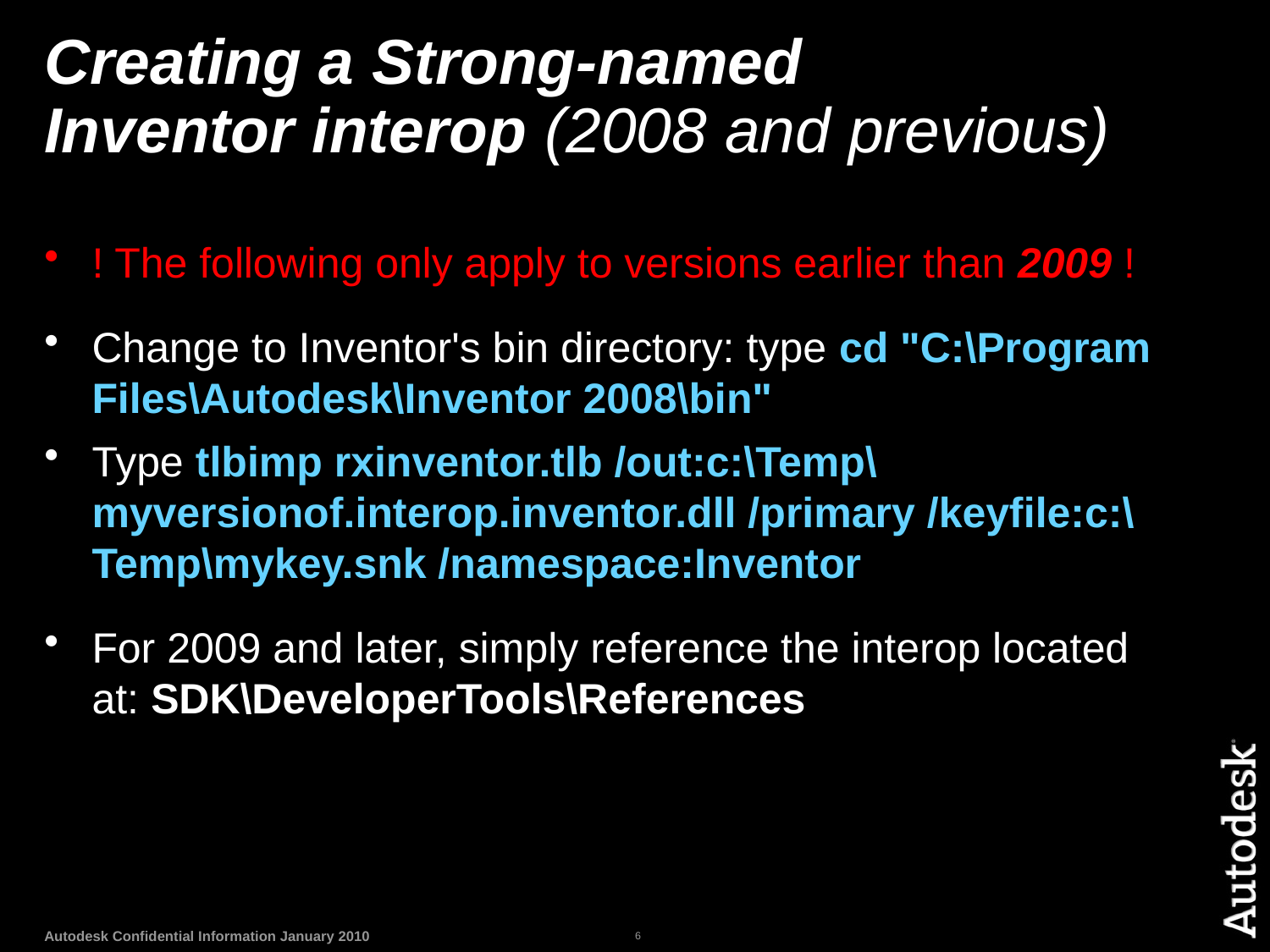

# Creating a Strong-named Inventor interop (2008 and previous)
! The following only apply to versions earlier than 2009 !

Change to Inventor's bin directory: type cd "C:\Program Files\Autodesk\Inventor 2008\bin"
Type tlbimp rxinventor.tlb /out:c:\Temp\myversionof.interop.inventor.dll /primary /keyfile:c:\Temp\mykey.snk /namespace:Inventor

For 2009 and later, simply reference the interop located at: SDK\DeveloperTools\References